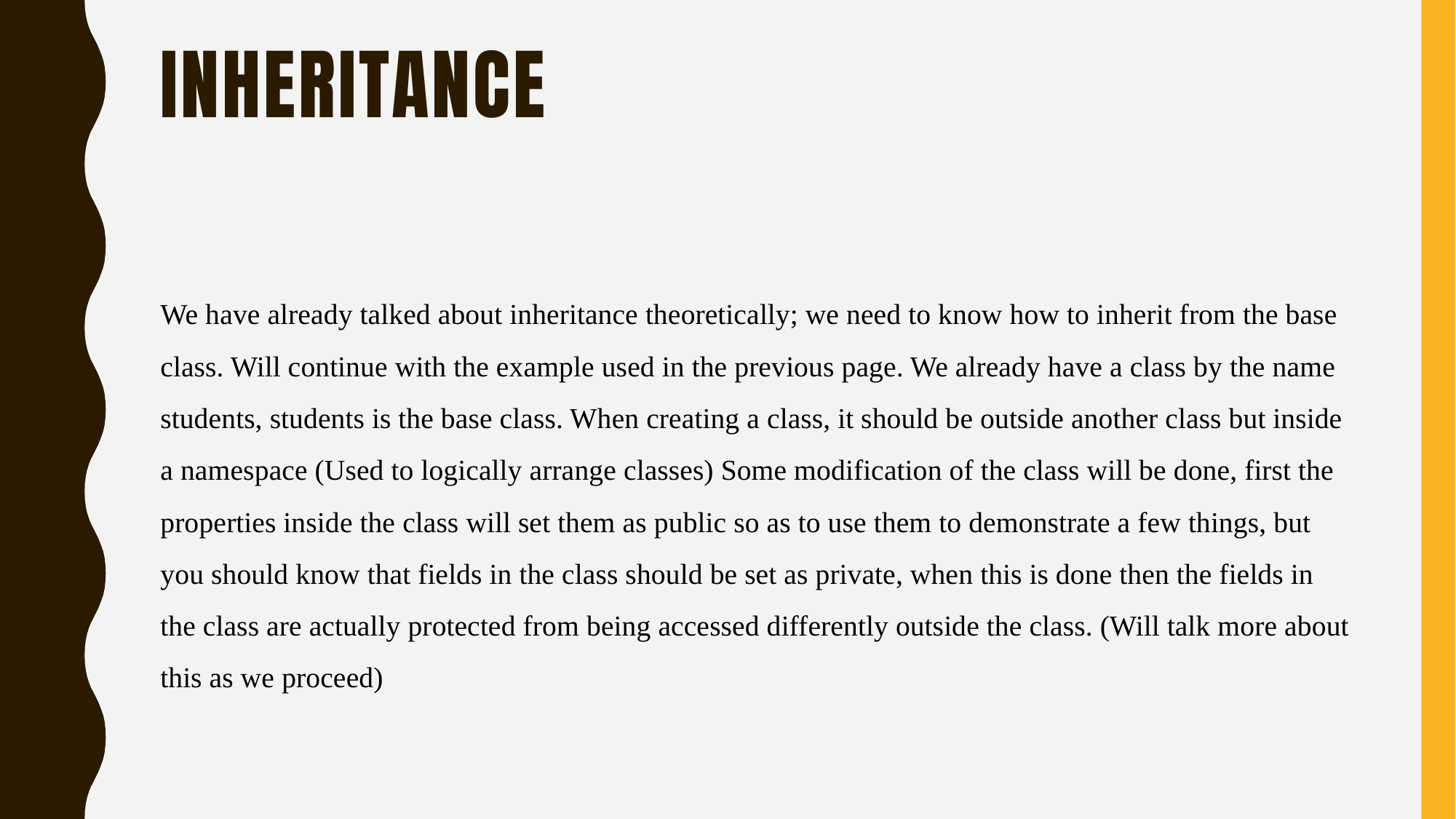

# Inheritance
We have already talked about inheritance theoretically; we need to know how to inherit from the base class. Will continue with the example used in the previous page. We already have a class by the name students, students is the base class. When creating a class, it should be outside another class but inside a namespace (Used to logically arrange classes) Some modification of the class will be done, first the properties inside the class will set them as public so as to use them to demonstrate a few things, but you should know that fields in the class should be set as private, when this is done then the fields in the class are actually protected from being accessed differently outside the class. (Will talk more about this as we proceed)